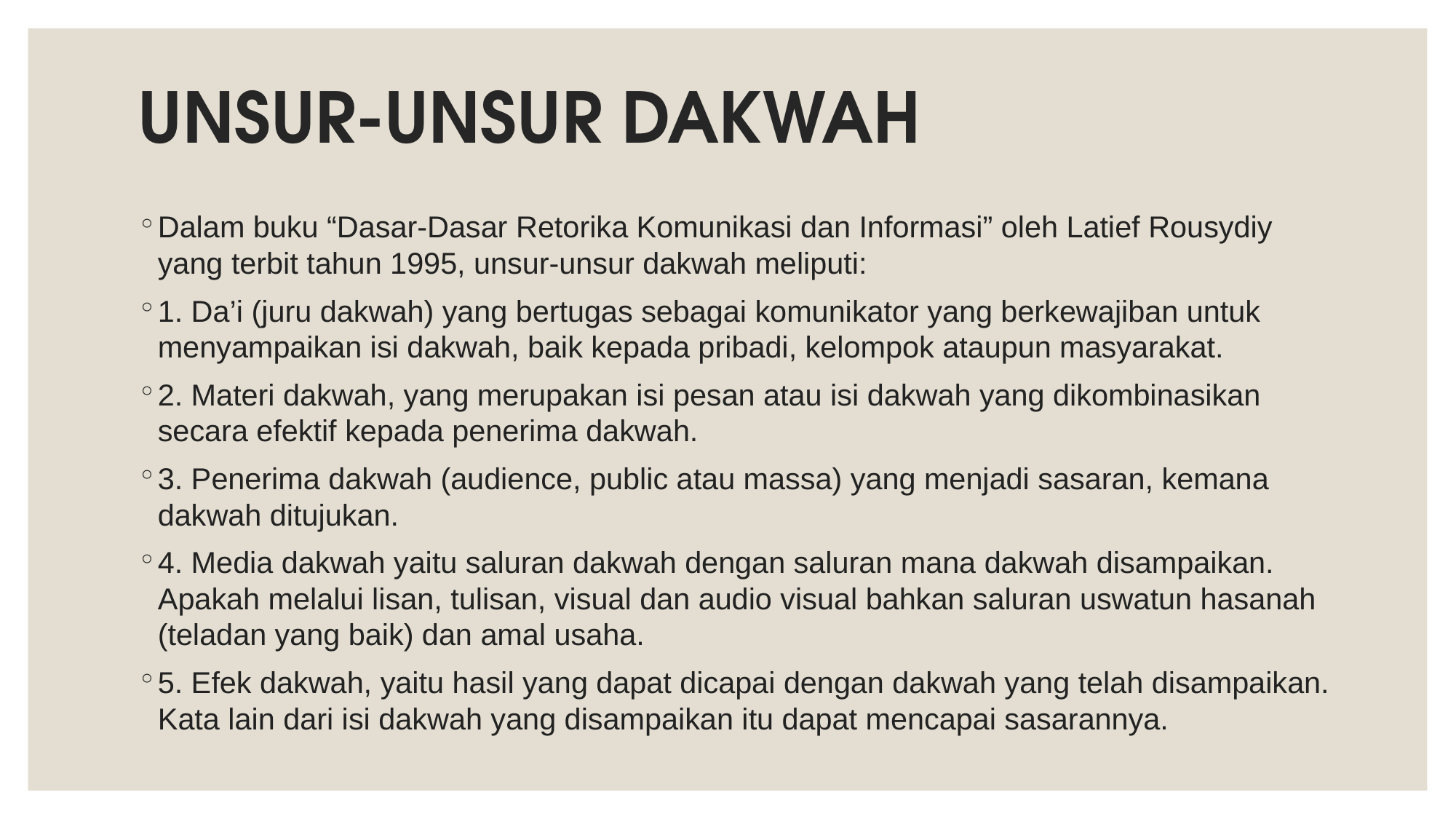

# UNSUR-UNSUR DAKWAH
Dalam buku “Dasar-Dasar Retorika Komunikasi dan Informasi” oleh Latief Rousydiy yang terbit tahun 1995, unsur-unsur dakwah meliputi:
1. Da’i (juru dakwah) yang bertugas sebagai komunikator yang berkewajiban untuk menyampaikan isi dakwah, baik kepada pribadi, kelompok ataupun masyarakat.
2. Materi dakwah, yang merupakan isi pesan atau isi dakwah yang dikombinasikan         secara efektif kepada penerima dakwah.
3. Penerima dakwah (audience, public atau massa) yang menjadi sasaran, kemana dakwah ditujukan.
4. Media dakwah yaitu saluran dakwah dengan saluran mana dakwah disampaikan. Apakah melalui lisan, tulisan, visual dan audio visual bahkan saluran uswatun hasanah (teladan yang baik) dan amal usaha.
5. Efek dakwah, yaitu hasil yang dapat dicapai dengan dakwah yang telah disampaikan. Kata lain dari isi dakwah yang disampaikan itu dapat mencapai sasarannya.